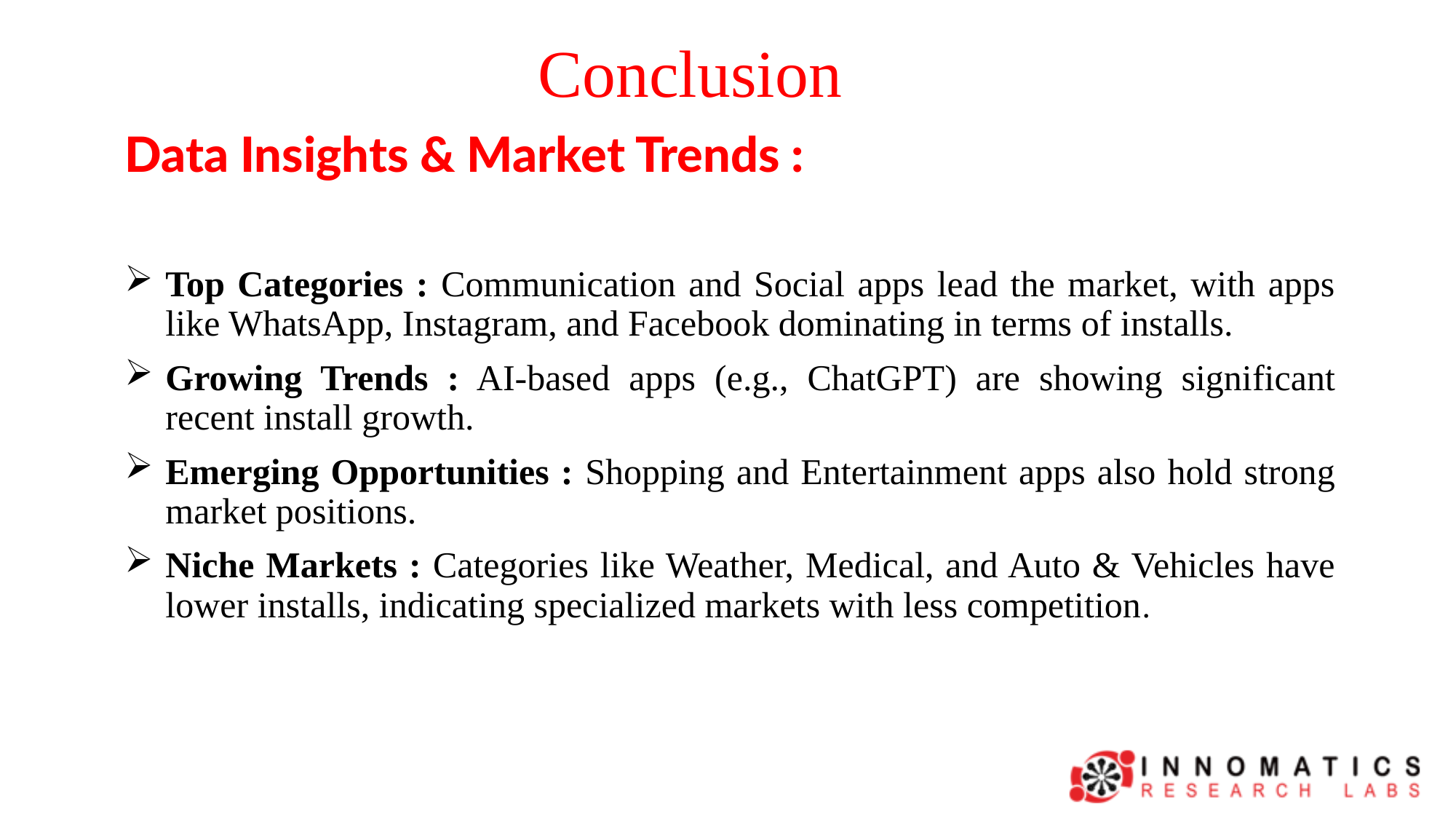

# Conclusion
Data Insights & Market Trends :

Top Categories : Communication and Social apps lead the market, with apps like WhatsApp, Instagram, and Facebook dominating in terms of installs.
Growing Trends : AI-based apps (e.g., ChatGPT) are showing significant recent install growth.
Emerging Opportunities : Shopping and Entertainment apps also hold strong market positions.
Niche Markets : Categories like Weather, Medical, and Auto & Vehicles have lower installs, indicating specialized markets with less competition.